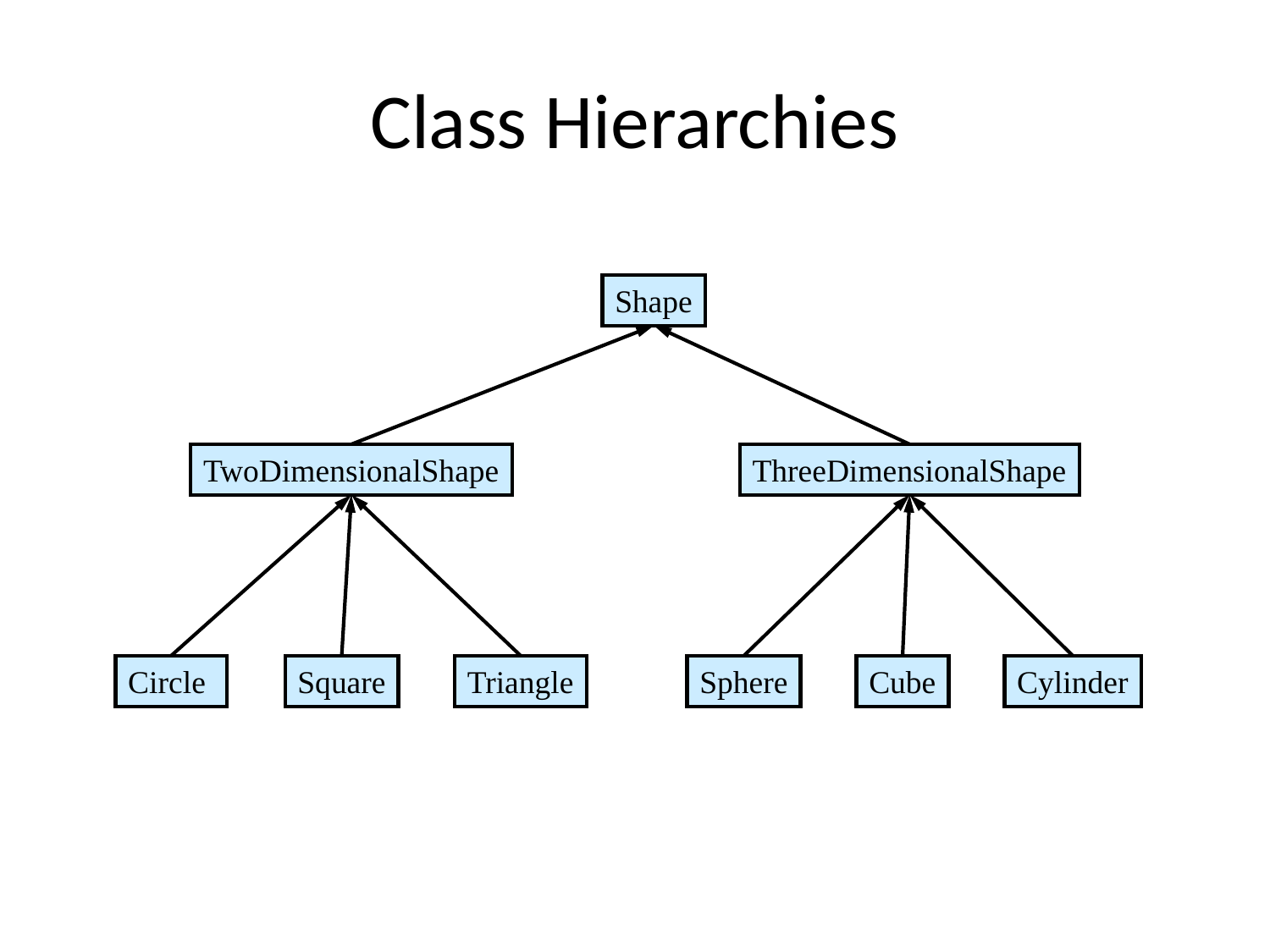

# Class Hierarchies
Shape
TwoDimensionalShape
ThreeDimensionalShape
Circle
Square
Triangle
Sphere
Cube
Cylinder